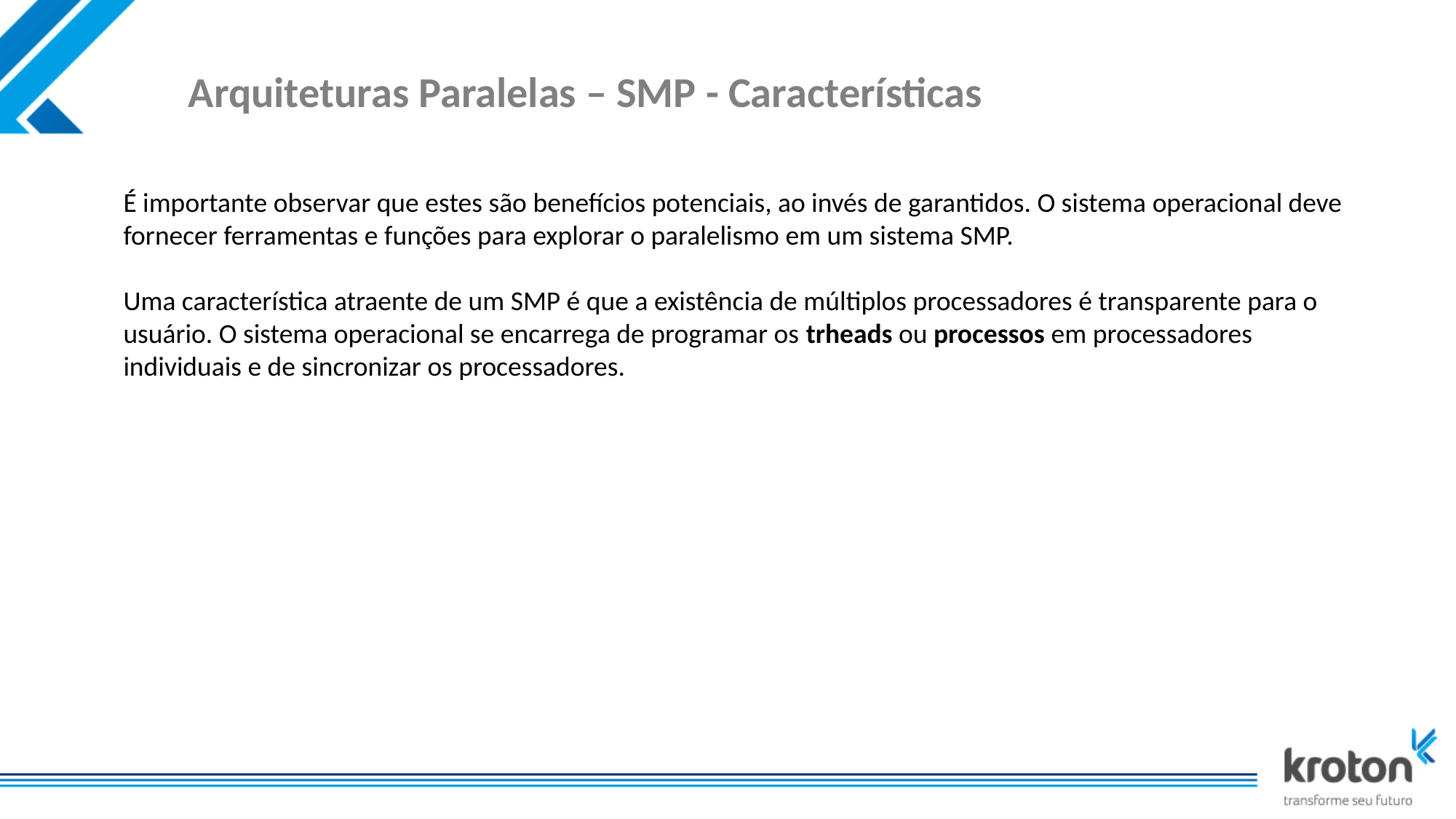

# Arquiteturas Paralelas – SMP - Características
É importante observar que estes são benefícios potenciais, ao invés de garantidos. O sistema operacional deve fornecer ferramentas e funções para explorar o paralelismo em um sistema SMP.

Uma característica atraente de um SMP é que a existência de múltiplos processadores é transparente para o usuário. O sistema operacional se encarrega de programar os trheads ou processos em processadores individuais e de sincronizar os processadores.